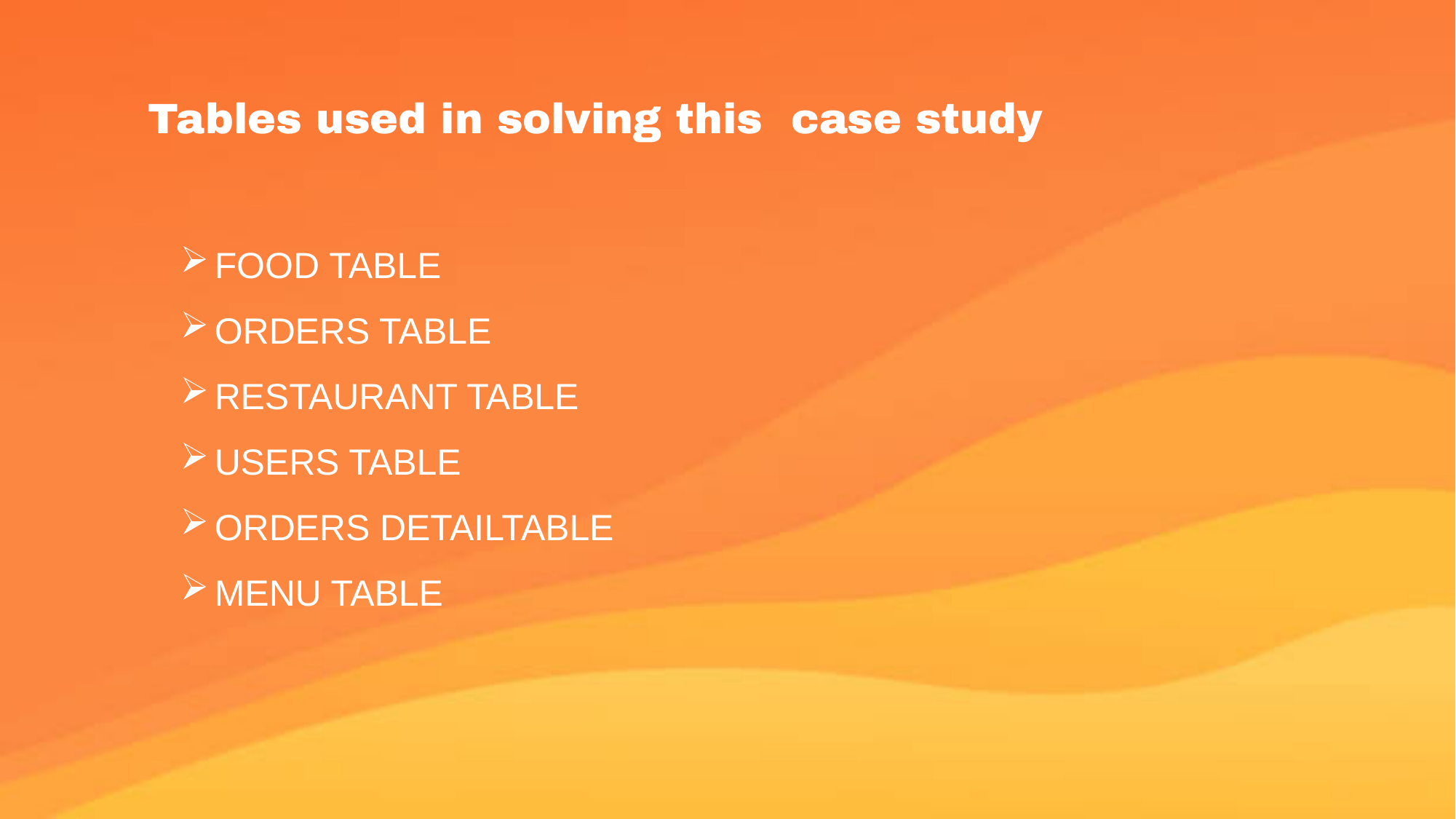

Tables used in solving this  case study
FOOD TABLE
ORDERS TABLE
RESTAURANT TABLE
USERS TABLE
ORDERS DETAILTABLE
MENU TABLE